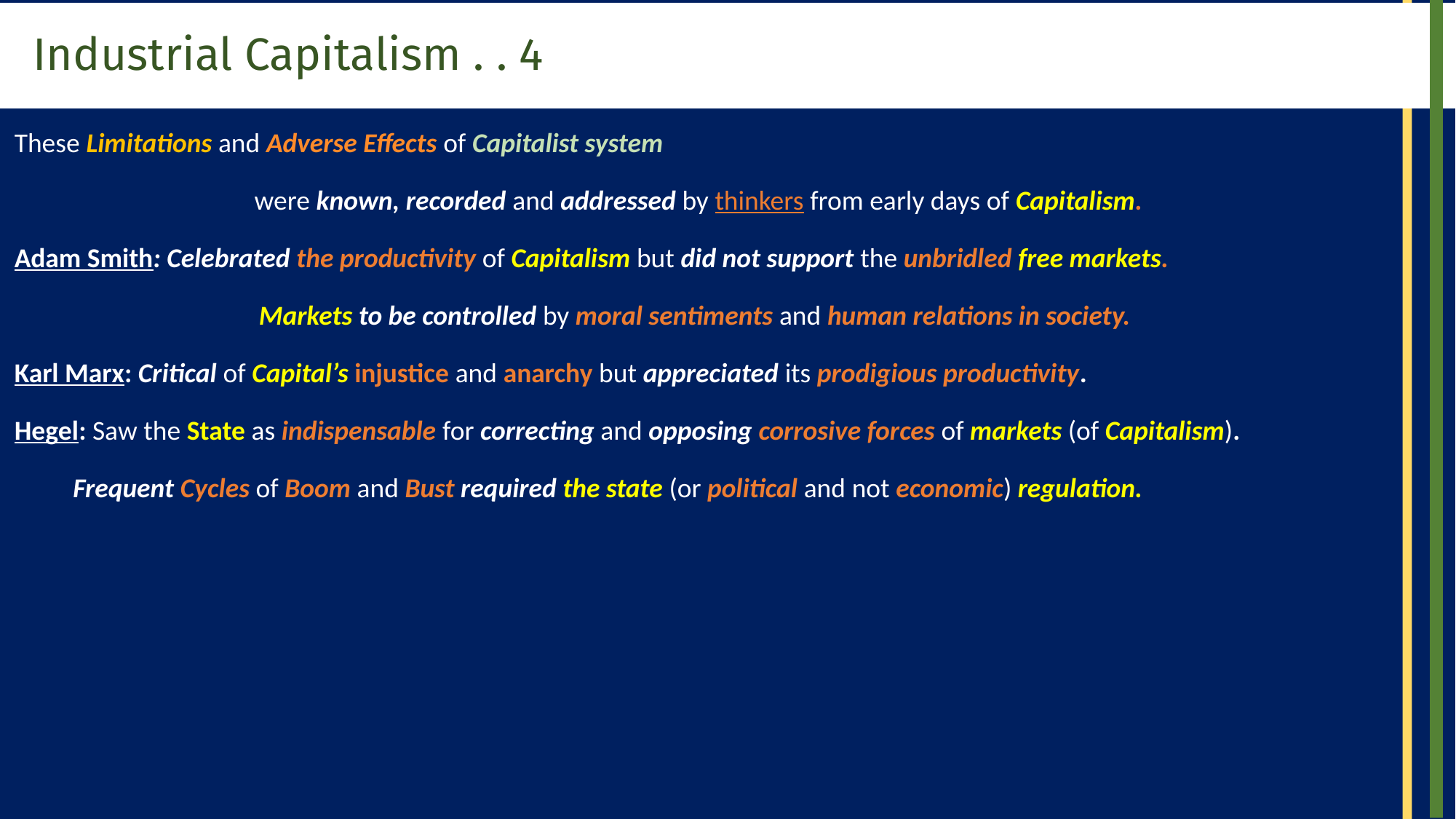

# Industrial Capitalism . . 4
These Limitations and Adverse Effects of Capitalist system
were known, recorded and addressed by thinkers from early days of Capitalism.
Adam Smith: Celebrated the productivity of Capitalism but did not support the unbridled free markets.
Markets to be controlled by moral sentiments and human relations in society.
Karl Marx: Critical of Capital’s injustice and anarchy but appreciated its prodigious productivity.
Hegel: Saw the State as indispensable for correcting and opposing corrosive forces of markets (of Capitalism).
Frequent Cycles of Boom and Bust required the state (or political and not economic) regulation.